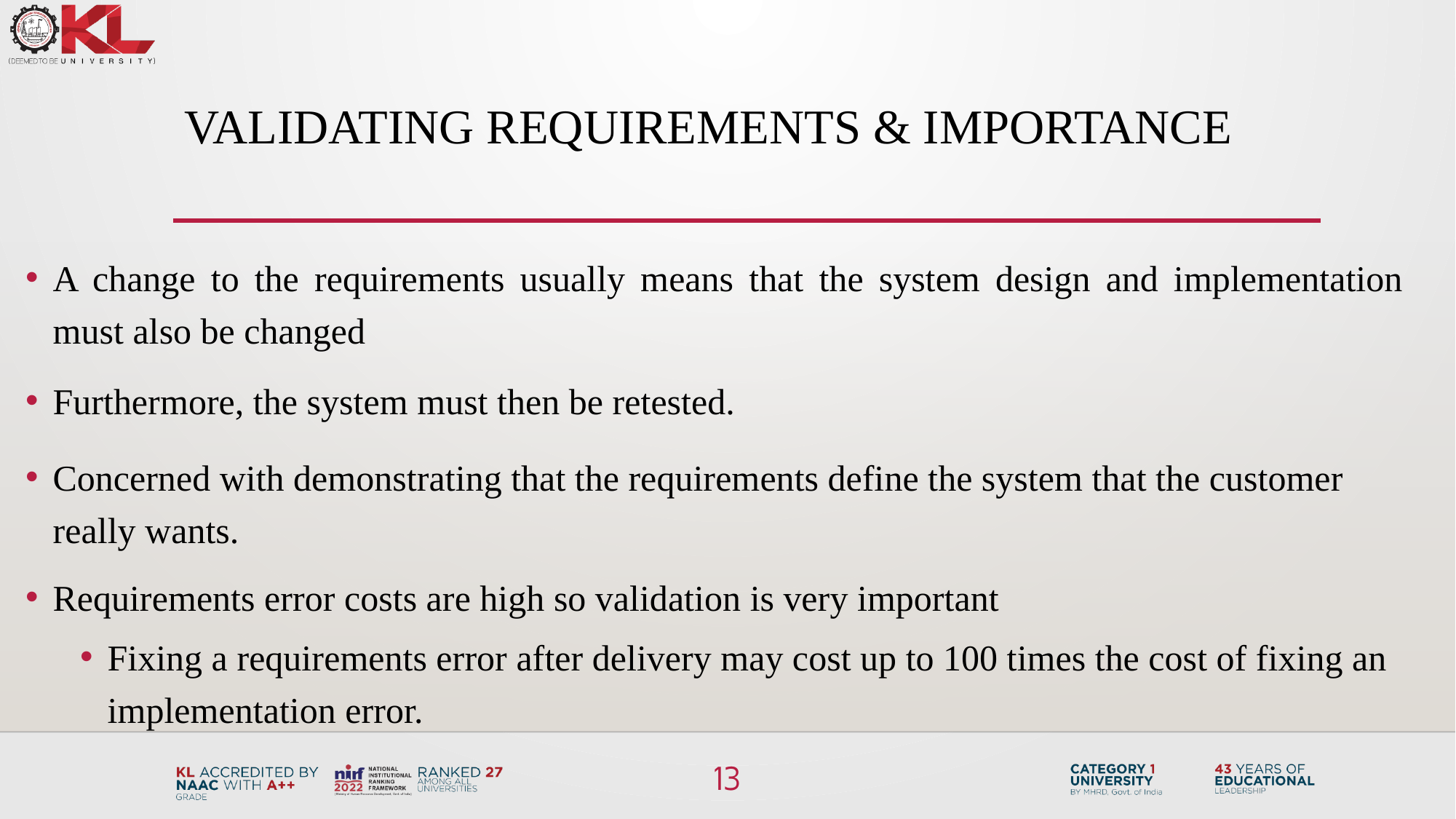

# Validating Requirements & Importance
A change to the requirements usually means that the system design and implementation must also be changed
Furthermore, the system must then be retested.
Concerned with demonstrating that the requirements define the system that the customer really wants.
Requirements error costs are high so validation is very important
Fixing a requirements error after delivery may cost up to 100 times the cost of fixing an implementation error.
13